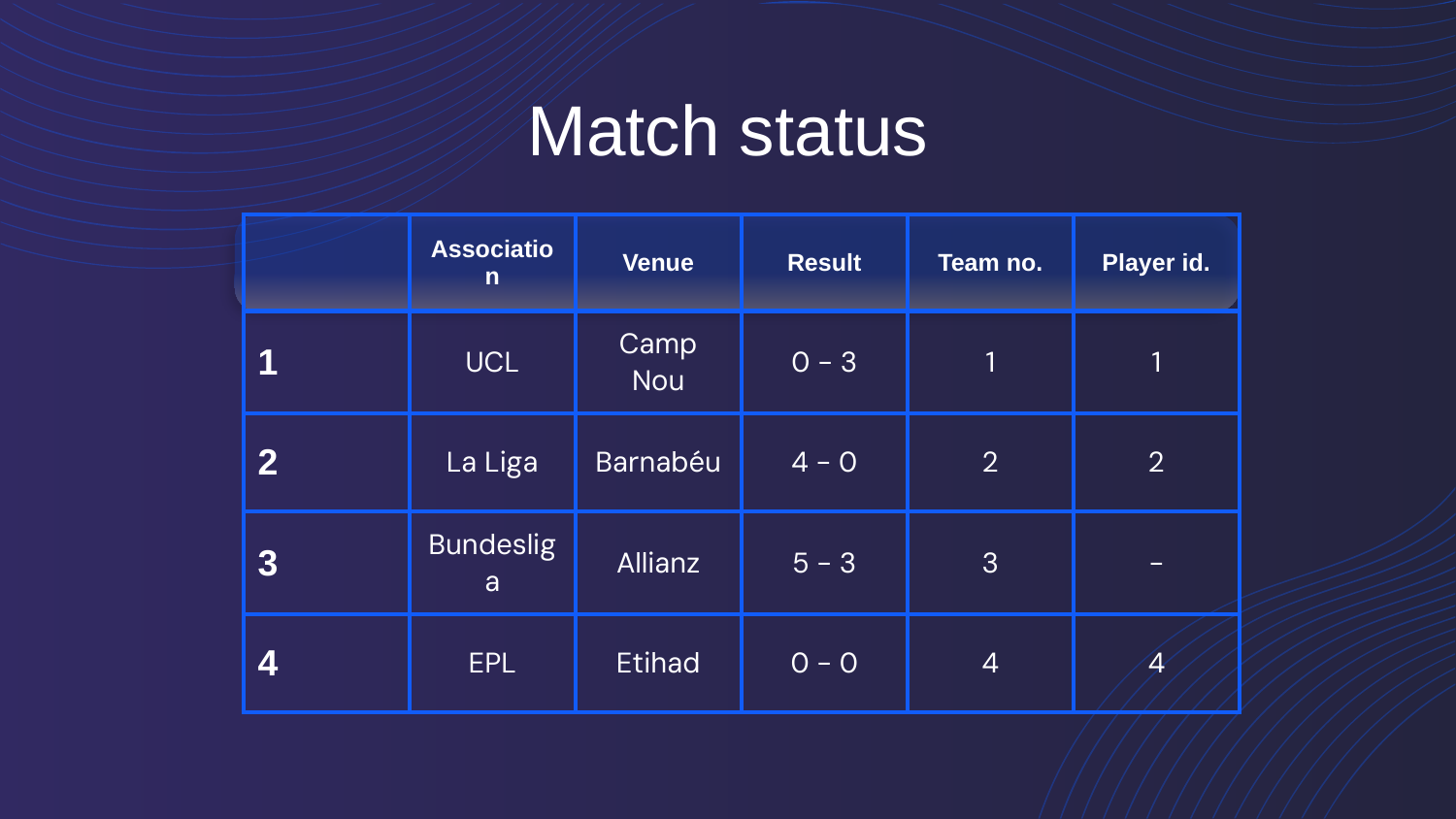

# Match status

|  | Association | Venue | Result | Team no. | Player id. |
| --- | --- | --- | --- | --- | --- |
| 1 | UCL | Camp Nou | 0 - 3 | 1 | 1 |
| 2 | La Liga | Barnabéu | 4 - 0 | 2 | 2 |
| 3 | Bundesliga | Allianz | 5 - 3 | 3 | - |
| 4 | EPL | Etihad | 0 - 0 | 4 | 4 |